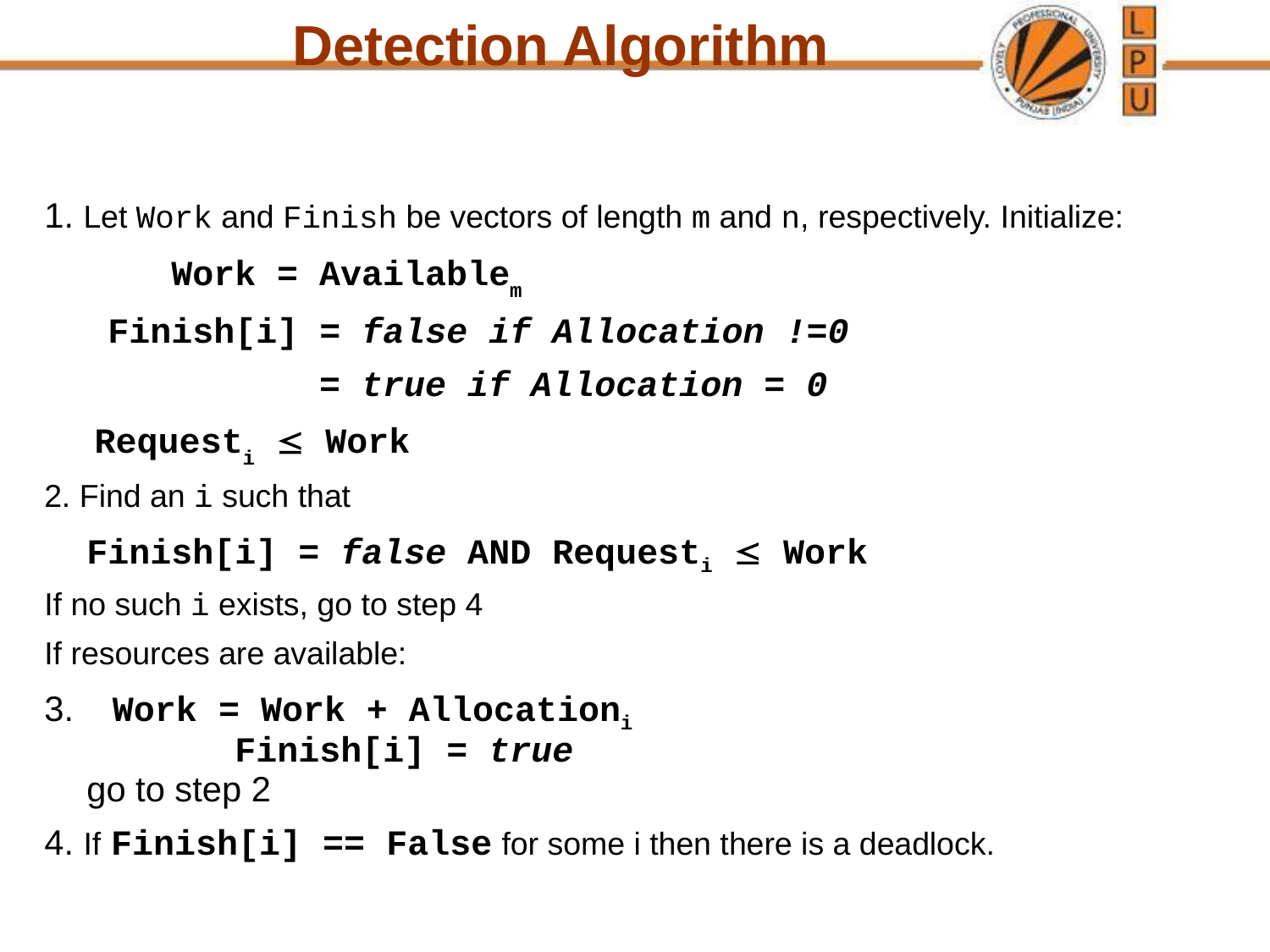

Detection Algorithm
1. Let Work and Finish be vectors of length m and n, respectively. Initialize:
  	Work = Availablem
   Finish[i] = false if Allocation !=0
             = true if Allocation = 0
    Requesti ≤ Work
2. Find an i such that
  Finish[i] = false AND Requesti ≤ Work
If no such i exists, go to step 4
If resources are available:
3.    Work = Work + Allocationi
	   Finish[i] = true
  go to step 2
4. If Finish[i] == False for some i then there is a deadlock.